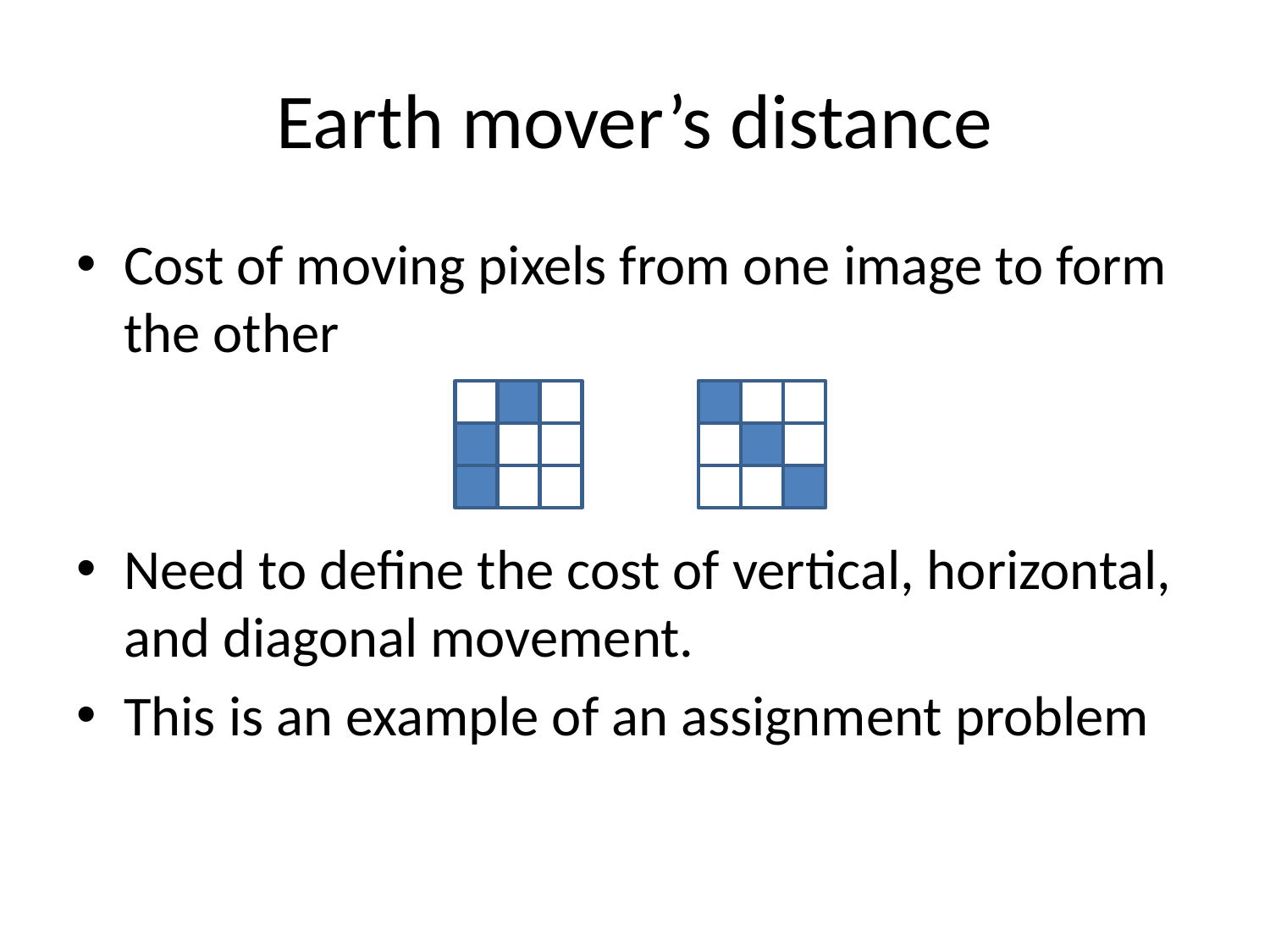

# Earth mover’s distance
Cost of moving pixels from one image to form the other

Need to define the cost of vertical, horizontal, and diagonal movement.
This is an example of an assignment problem